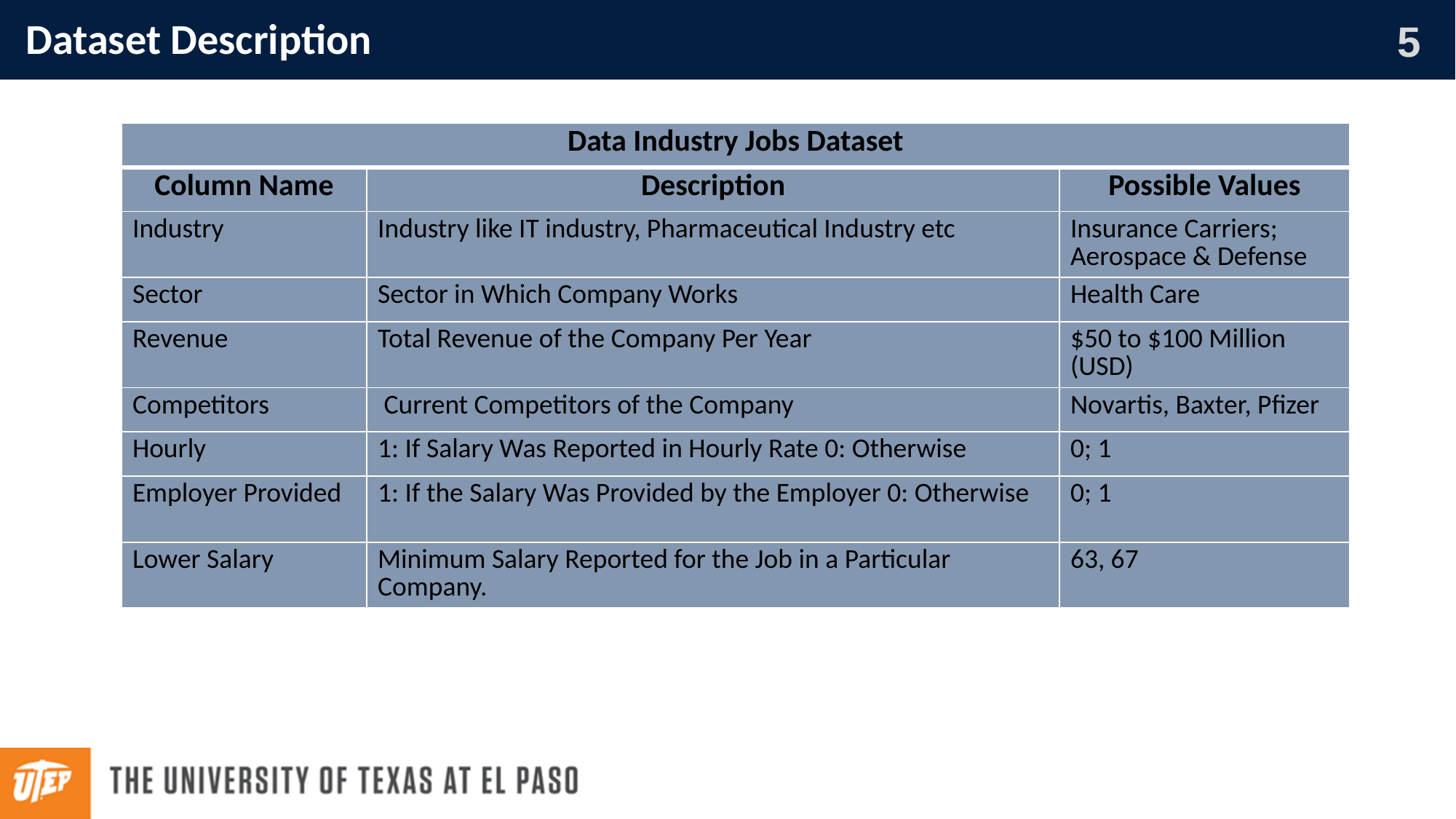

Dataset Description
| Data Industry Jobs Dataset |  |  |
| --- | --- | --- |
| Column Name | Description | Possible Values |
| Industry | Industry like IT industry, Pharmaceutical Industry etc | Insurance Carriers; Aerospace & Defense |
| Sector | Sector in Which Company Works | Health Care |
| Revenue | Total Revenue of the Company Per Year | $50 to $100 Million (USD) |
| Competitors | Current Competitors of the Company | Novartis, Baxter, Pfizer |
| Hourly | 1: If Salary Was Reported in Hourly Rate 0: Otherwise | 0; 1 |
| Employer Provided | 1: If the Salary Was Provided by the Employer 0: Otherwise | 0; 1 |
| Lower Salary | Minimum Salary Reported for the Job in a Particular Company. | 63, 67 |